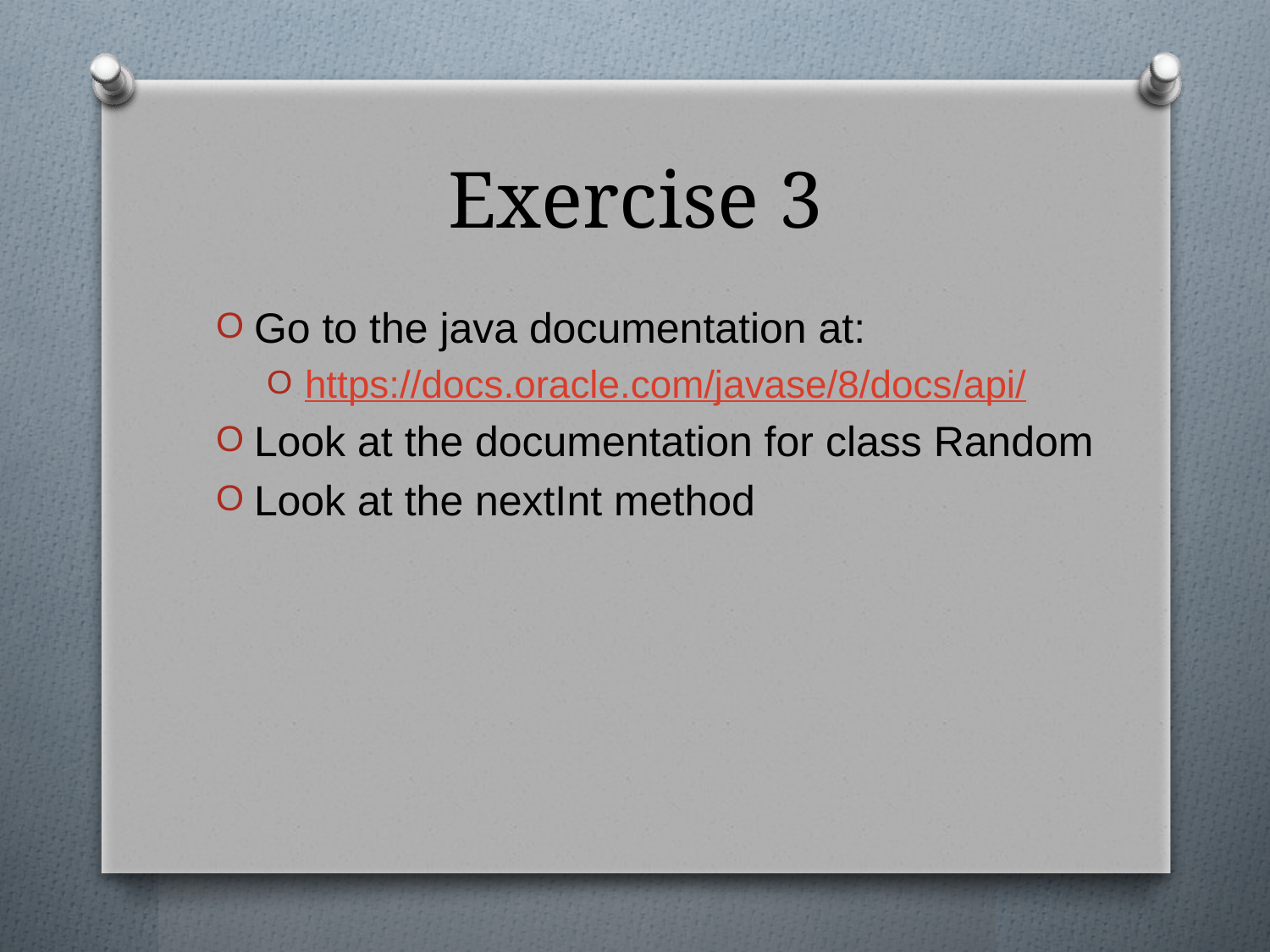

# Exercise 3
Go to the java documentation at:
https://docs.oracle.com/javase/8/docs/api/
Look at the documentation for class Random
Look at the nextInt method